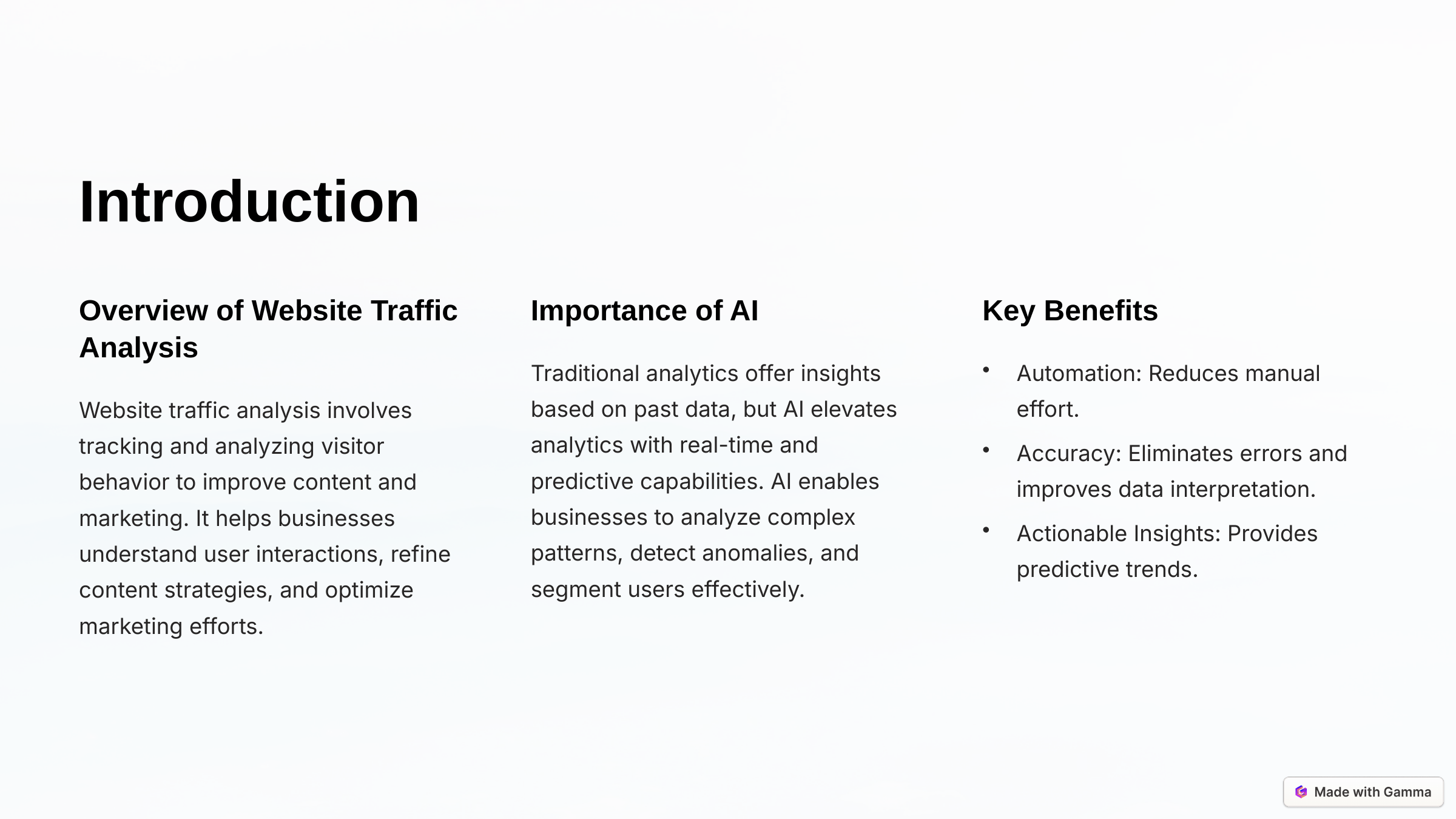

Introduction
Overview of Website Traffic Analysis
Importance of AI
Key Benefits
Traditional analytics offer insights based on past data, but AI elevates analytics with real-time and predictive capabilities. AI enables businesses to analyze complex patterns, detect anomalies, and segment users effectively.
Automation: Reduces manual effort.
Website traffic analysis involves tracking and analyzing visitor behavior to improve content and marketing. It helps businesses understand user interactions, refine content strategies, and optimize marketing efforts.
Accuracy: Eliminates errors and improves data interpretation.
Actionable Insights: Provides predictive trends.